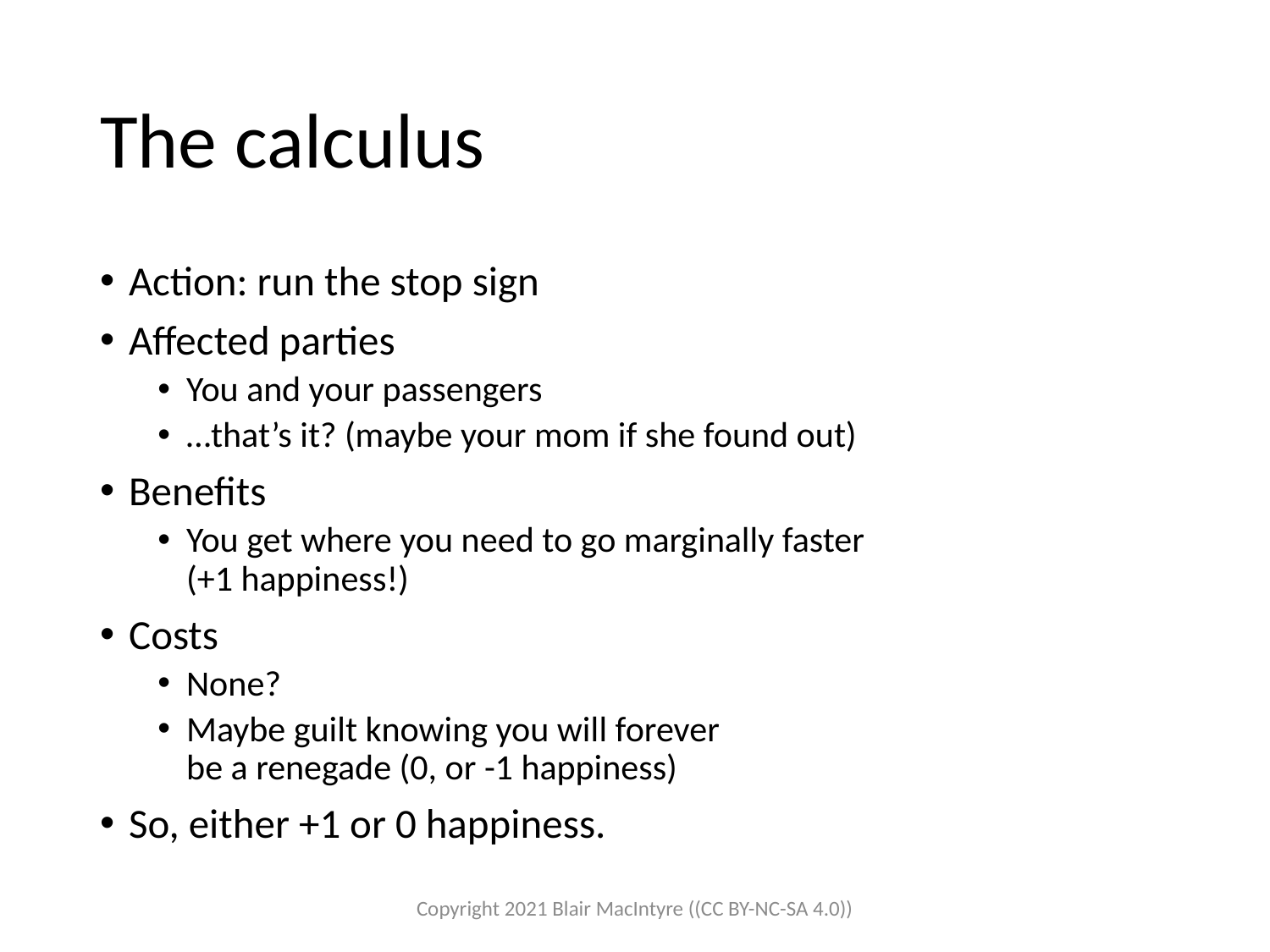

# The calculus
Action: run the stop sign
Affected parties
You and your passengers
…that’s it? (maybe your mom if she found out)
Benefits
You get where you need to go marginally faster
(+1 happiness!)
Costs
None?
Maybe guilt knowing you will forever
be a renegade (0, or -1 happiness)
So, either +1 or 0 happiness.
Copyright 2021 Blair MacIntyre ((CC BY-NC-SA 4.0))